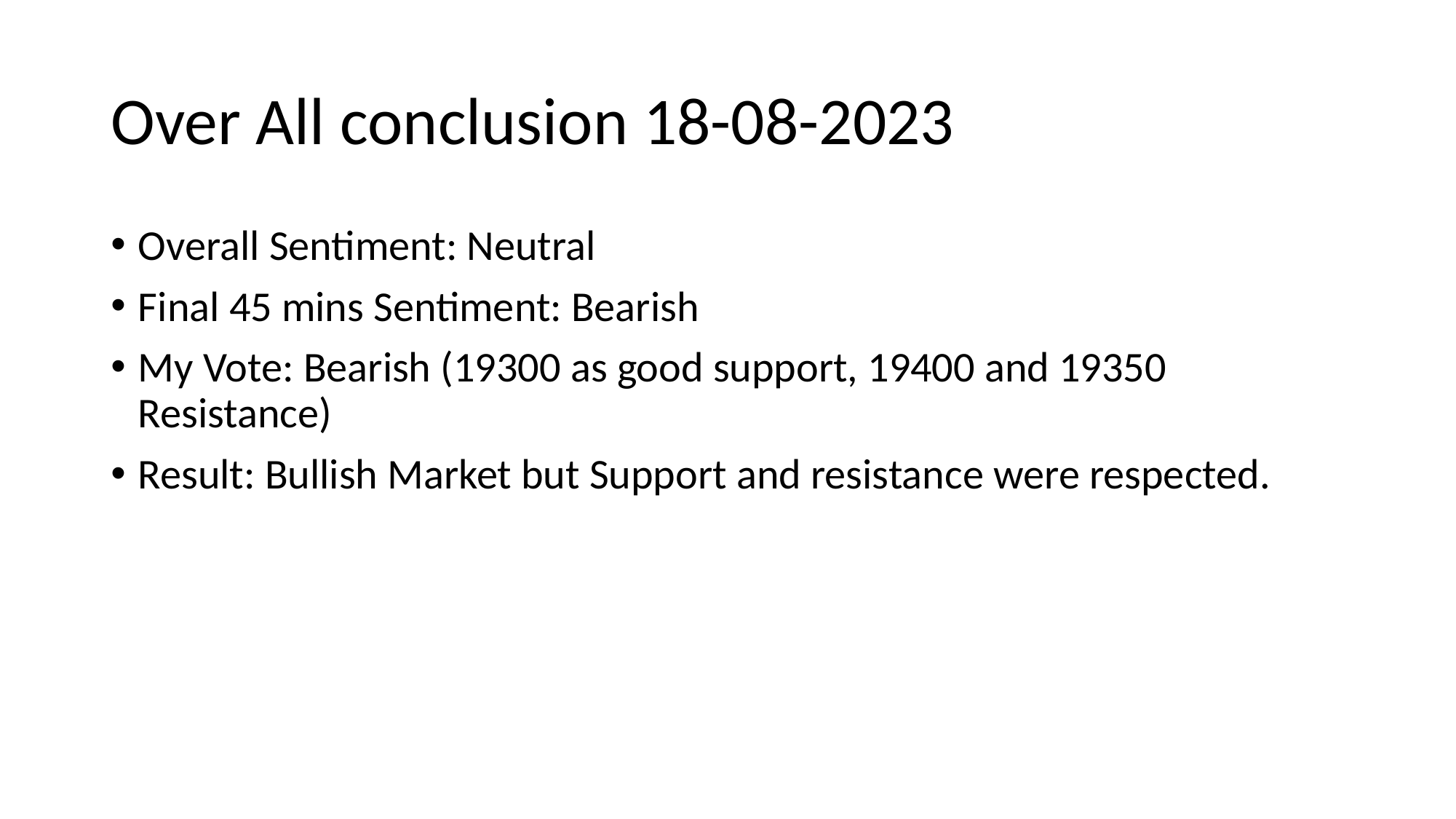

# Over All conclusion 18-08-2023
Overall Sentiment: Neutral
Final 45 mins Sentiment: Bearish
My Vote: Bearish (19300 as good support, 19400 and 19350 Resistance)
Result: Bullish Market but Support and resistance were respected.